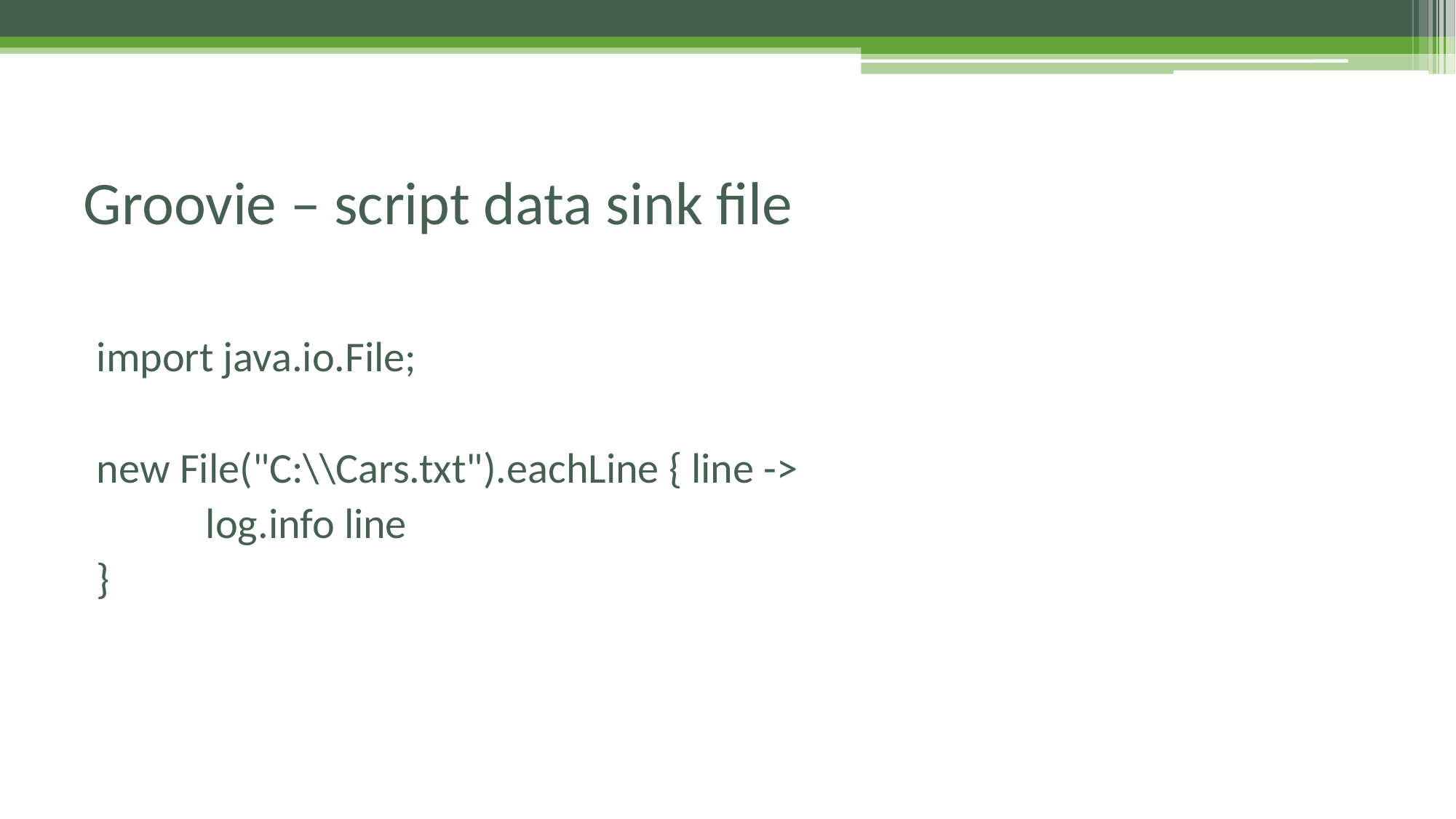

# Groovie – script data sink file

import java.io.File;

new File("C:\\Cars.txt").eachLine { line ->
	log.info line
}